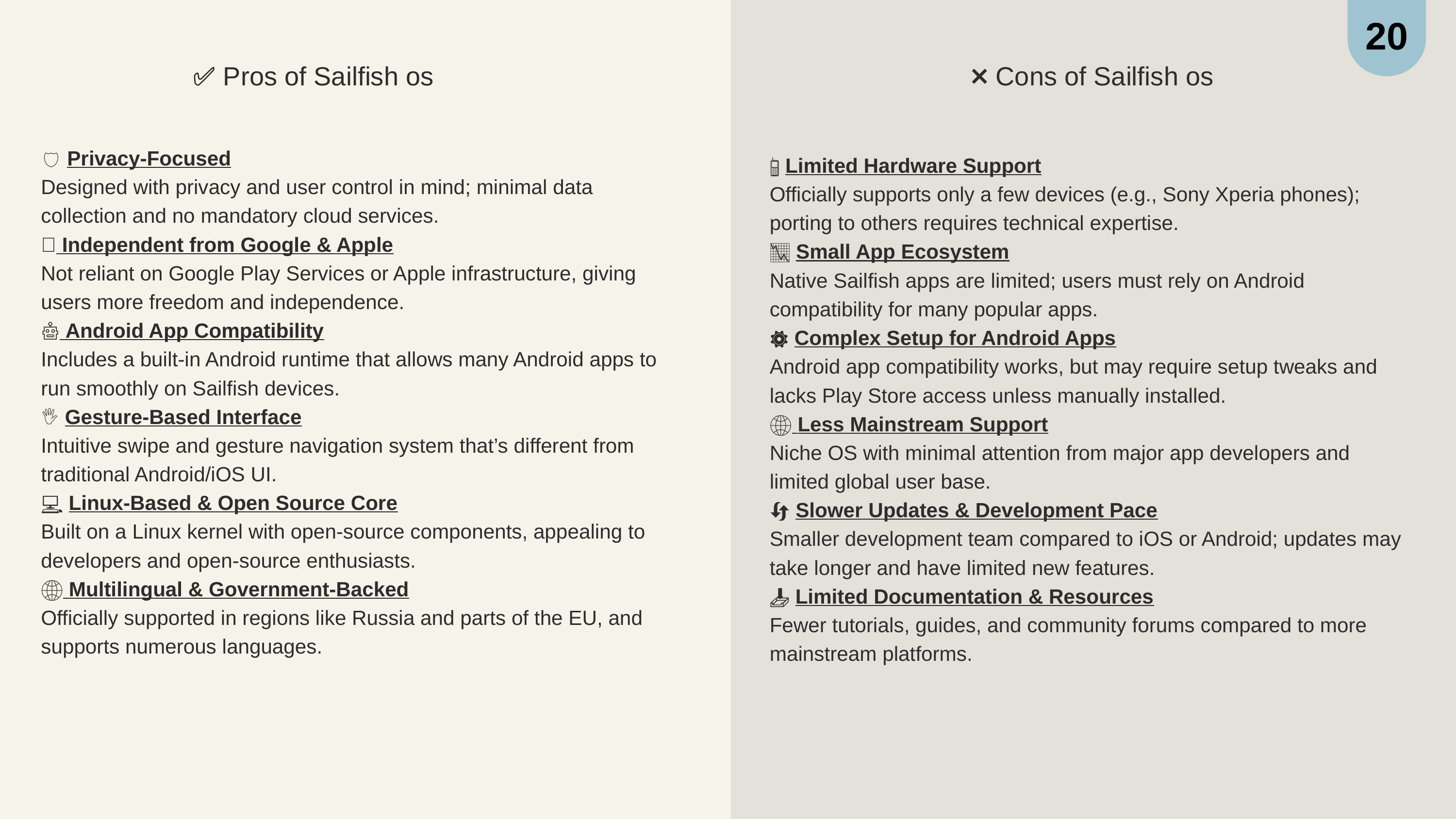

20
✅ Pros of Sailfish os
❌ Cons of Sailfish os
🛡️ Privacy-Focused
Designed with privacy and user control in mind; minimal data collection and no mandatory cloud services.
🧭 Independent from Google & Apple
Not reliant on Google Play Services or Apple infrastructure, giving users more freedom and independence.
🤖 Android App Compatibility
Includes a built-in Android runtime that allows many Android apps to run smoothly on Sailfish devices.
🖐️ Gesture-Based Interface
Intuitive swipe and gesture navigation system that’s different from traditional Android/iOS UI.
💻 Linux-Based & Open Source Core
Built on a Linux kernel with open-source components, appealing to developers and open-source enthusiasts.
🌐 Multilingual & Government-Backed
Officially supported in regions like Russia and parts of the EU, and supports numerous languages.

📱 Limited Hardware Support
Officially supports only a few devices (e.g., Sony Xperia phones); porting to others requires technical expertise.
📉 Small App Ecosystem
Native Sailfish apps are limited; users must rely on Android compatibility for many popular apps.
⚙️ Complex Setup for Android Apps
Android app compatibility works, but may require setup tweaks and lacks Play Store access unless manually installed.
🌐 Less Mainstream Support
Niche OS with minimal attention from major app developers and limited global user base.
🔄 Slower Updates & Development Pace
Smaller development team compared to iOS or Android; updates may take longer and have limited new features.
📥 Limited Documentation & Resources
Fewer tutorials, guides, and community forums compared to more mainstream platforms.